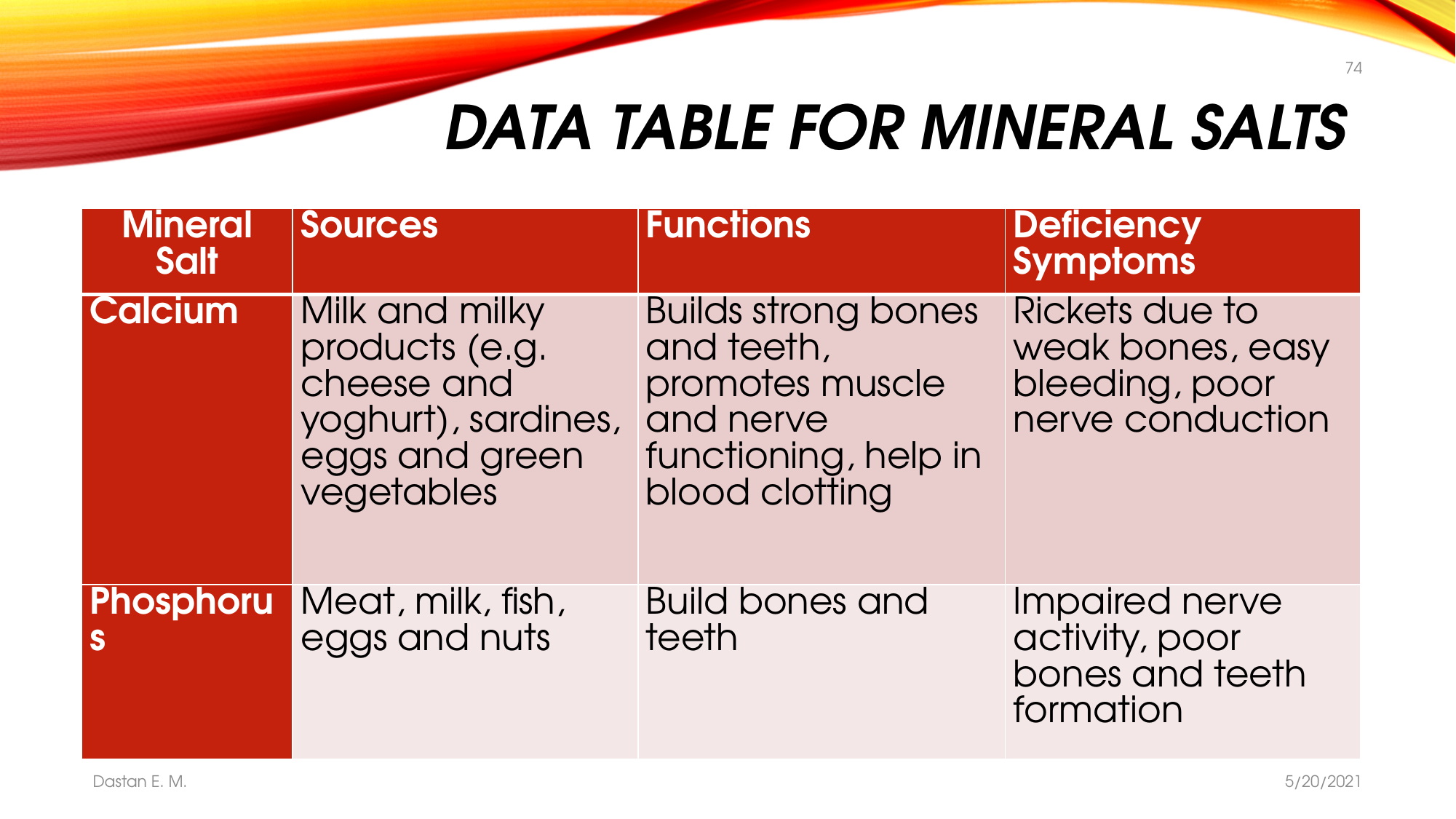

74
# Data Table for Mineral Salts
| Mineral Salt | Sources | Functions | Deficiency Symptoms |
| --- | --- | --- | --- |
| Calcium | Milk and milky products (e.g. cheese and yoghurt), sardines, eggs and green vegetables | Builds strong bones and teeth, promotes muscle and nerve functioning, help in blood clotting | Rickets due to weak bones, easy bleeding, poor nerve conduction |
| Phosphorus | Meat, milk, fish, eggs and nuts | Build bones and teeth | Impaired nerve activity, poor bones and teeth formation |
Dastan E. M.
5/20/2021